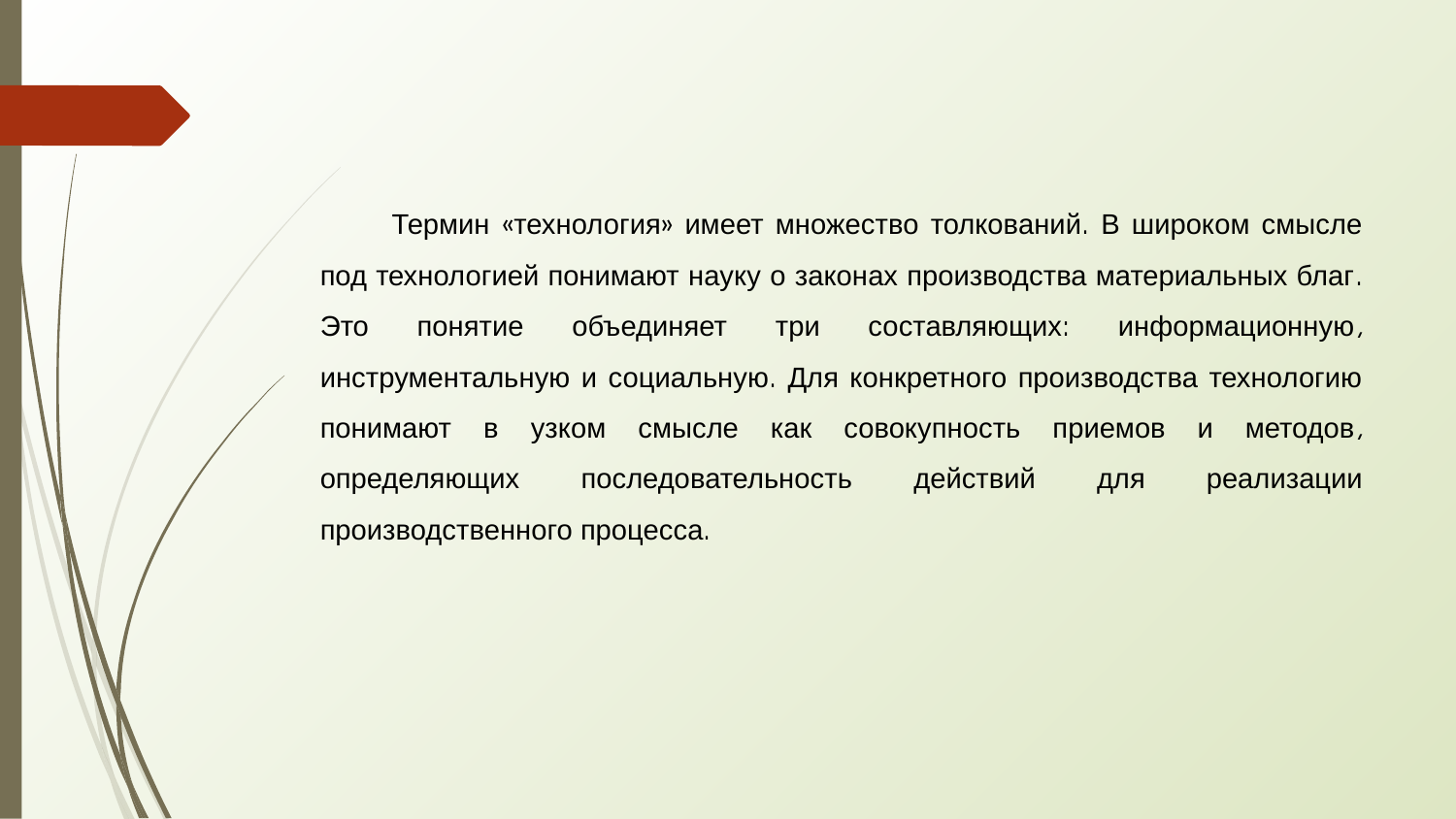

Термин «технология» имеет множество толкований. В широком смысле под технологией понимают науку о законах производства материальных благ. Это понятие объединяет три составляющих: информационную, инструментальную и социальную. Для конкретного производства технологию понимают в узком смысле как совокупность приемов и методов, определяющих последовательность действий для реализации производственного процесса.